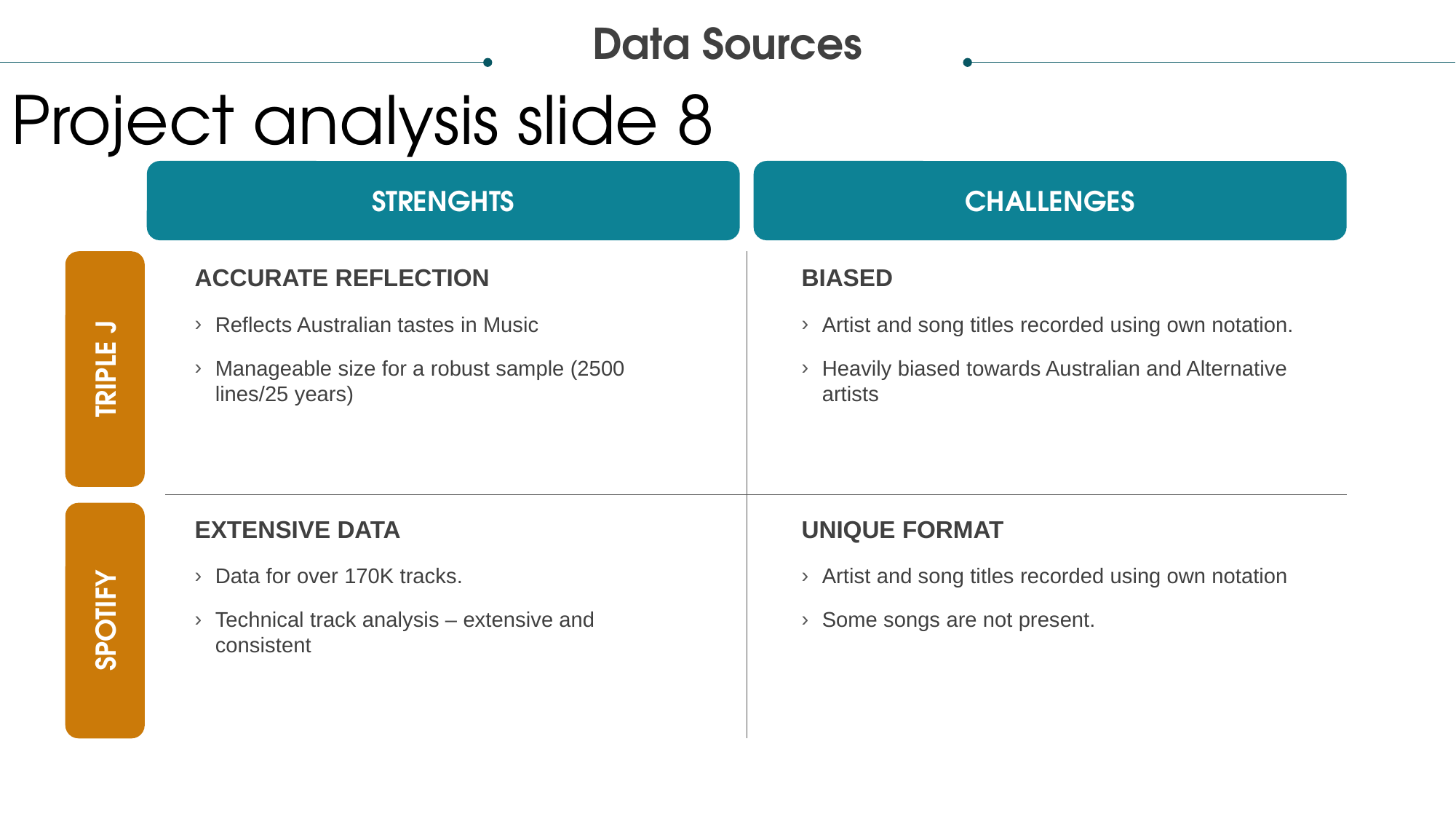

Data Sources
Project analysis slide 8
STRENGHTS
CHALLENGES
ACCURATE REFLECTION
BIASED
Reflects Australian tastes in Music
Manageable size for a robust sample (2500 lines/25 years)

Artist and song titles recorded using own notation.
Heavily biased towards Australian and Alternative artists

TRIPLE J
EXTENSIVE DATA
UNIQUE FORMAT
Data for over 170K tracks.
Technical track analysis – extensive and consistent
Artist and song titles recorded using own notation
Some songs are not present.
SPOTIFY